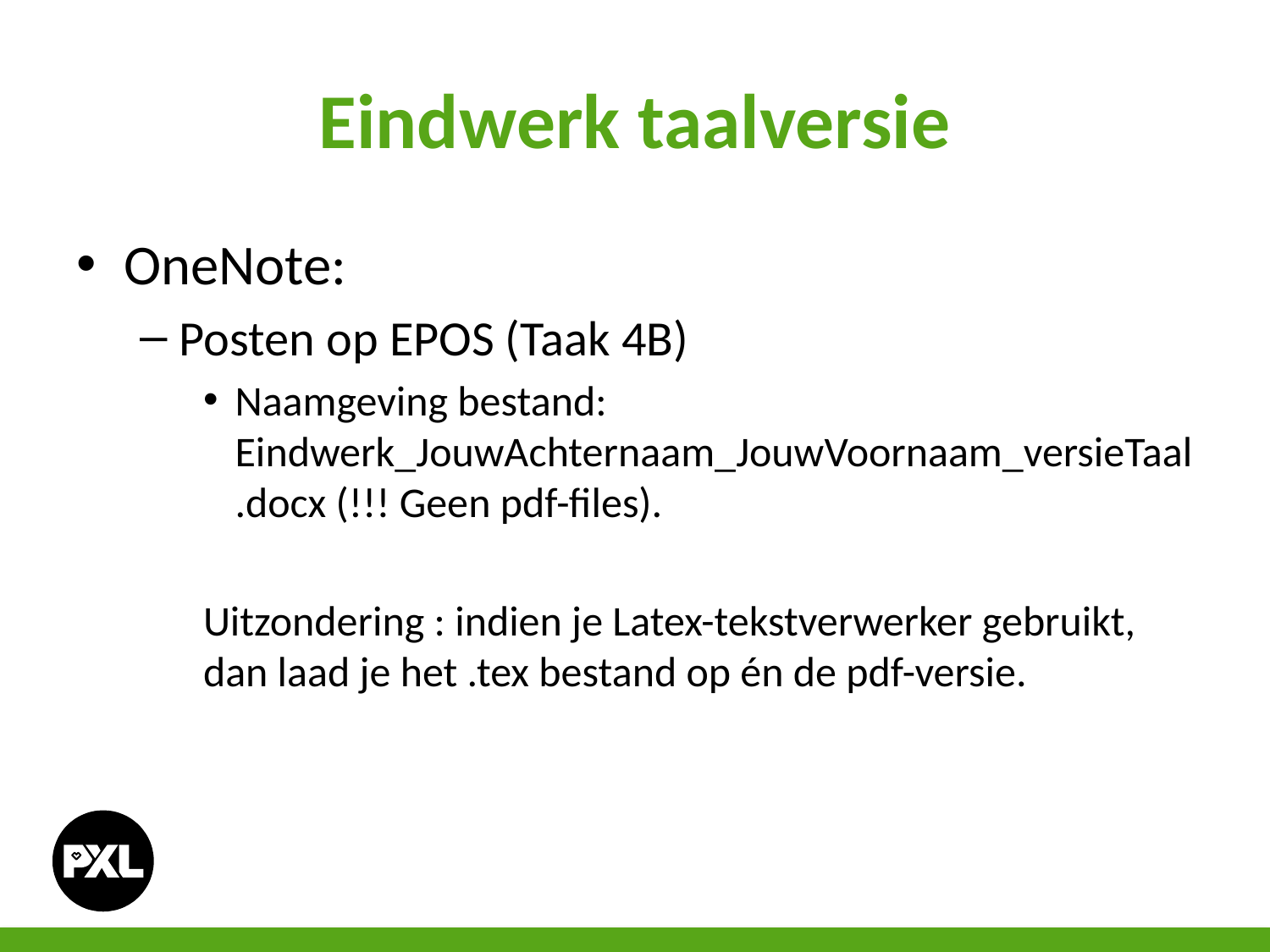

# Eindwerk taalversie
OneNote:
Posten op EPOS (Taak 4B)
Naamgeving bestand: Eindwerk_JouwAchternaam_JouwVoornaam_versieTaal.docx (!!! Geen pdf-files).

Uitzondering : indien je Latex-tekstverwerker gebruikt, dan laad je het .tex bestand op én de pdf-versie.